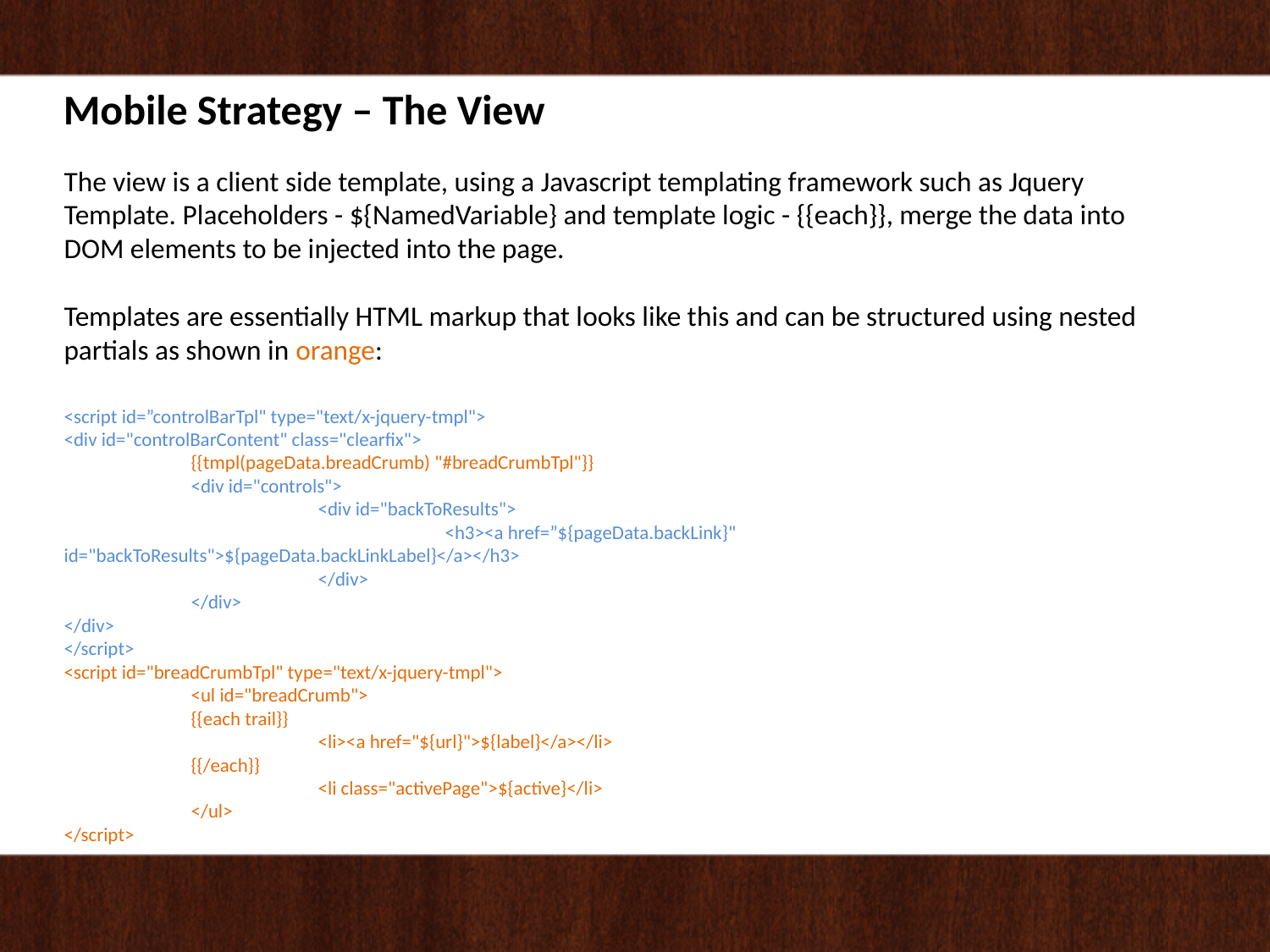

Mobile Strategy – The View
The view is a client side template, using a Javascript templating framework such as Jquery Template. Placeholders - ${NamedVariable} and template logic - {{each}}, merge the data into DOM elements to be injected into the page.

Templates are essentially HTML markup that looks like this and can be structured using nested partials as shown in orange:

<script id=”controlBarTpl" type="text/x-jquery-tmpl">
<div id="controlBarContent" class="clearfix">
	{{tmpl(pageData.breadCrumb) "#breadCrumbTpl"}}
	<div id="controls">
		<div id="backToResults">
			<h3><a href=”${pageData.backLink}" id="backToResults">${pageData.backLinkLabel}</a></h3>
		</div>
	</div>
</div>
</script>
<script id="breadCrumbTpl" type="text/x-jquery-tmpl">
	<ul id="breadCrumb">
	{{each trail}}
		<li><a href="${url}">${label}</a></li>
	{{/each}}
		<li class="activePage">${active}</li>
	</ul>
</script>